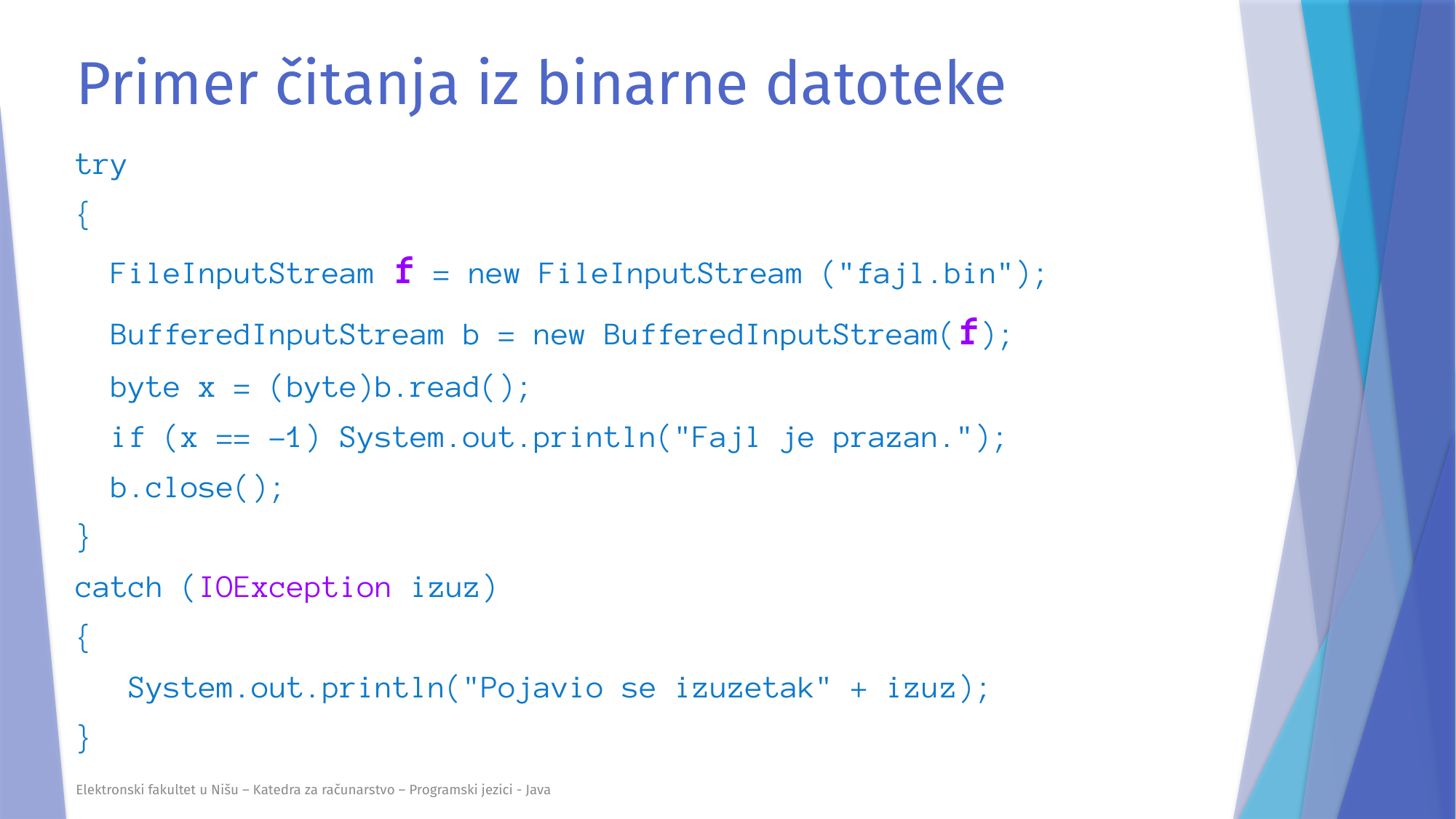

# Primer čitanja iz binarne datoteke
try
{
  FileInputStream f = new FileInputStream ("fajl.bin");
  BufferedInputStream b = new BufferedInputStream(f);
  byte x = (byte)b.read();
  if (x == -1) System.out.println("Fajl je prazan.");
  b.close();
}
catch (IOException izuz)
{
   System.out.println("Pojavio se izuzetak" + izuz);
}
Elektronski fakultet u Nišu – Katedra za računarstvo – Programski jezici - Java